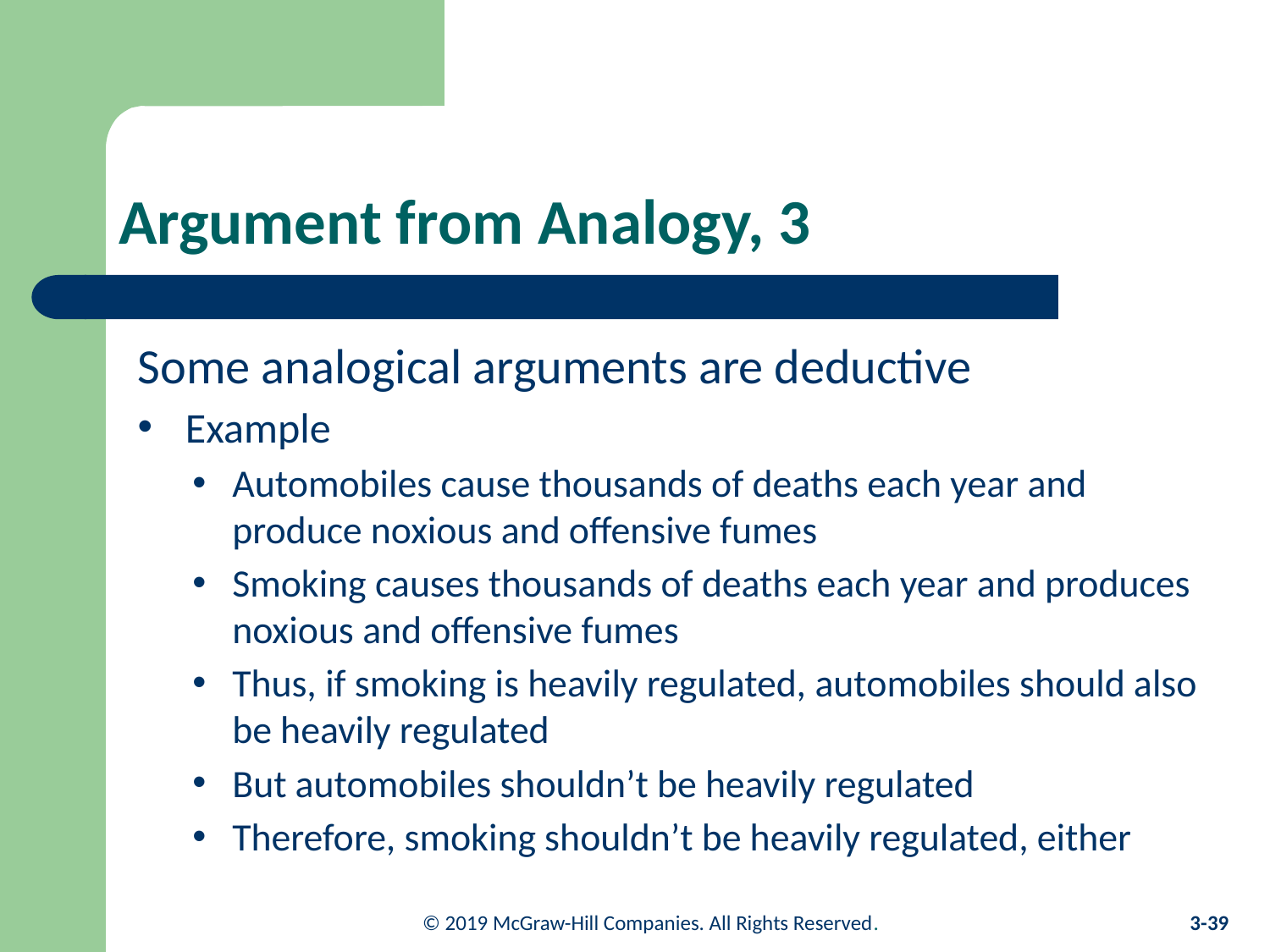

# Argument from Analogy, 3
Some analogical arguments are deductive
Example
Automobiles cause thousands of deaths each year and produce noxious and offensive fumes
Smoking causes thousands of deaths each year and produces noxious and offensive fumes
Thus, if smoking is heavily regulated, automobiles should also be heavily regulated
But automobiles shouldn’t be heavily regulated
Therefore, smoking shouldn’t be heavily regulated, either